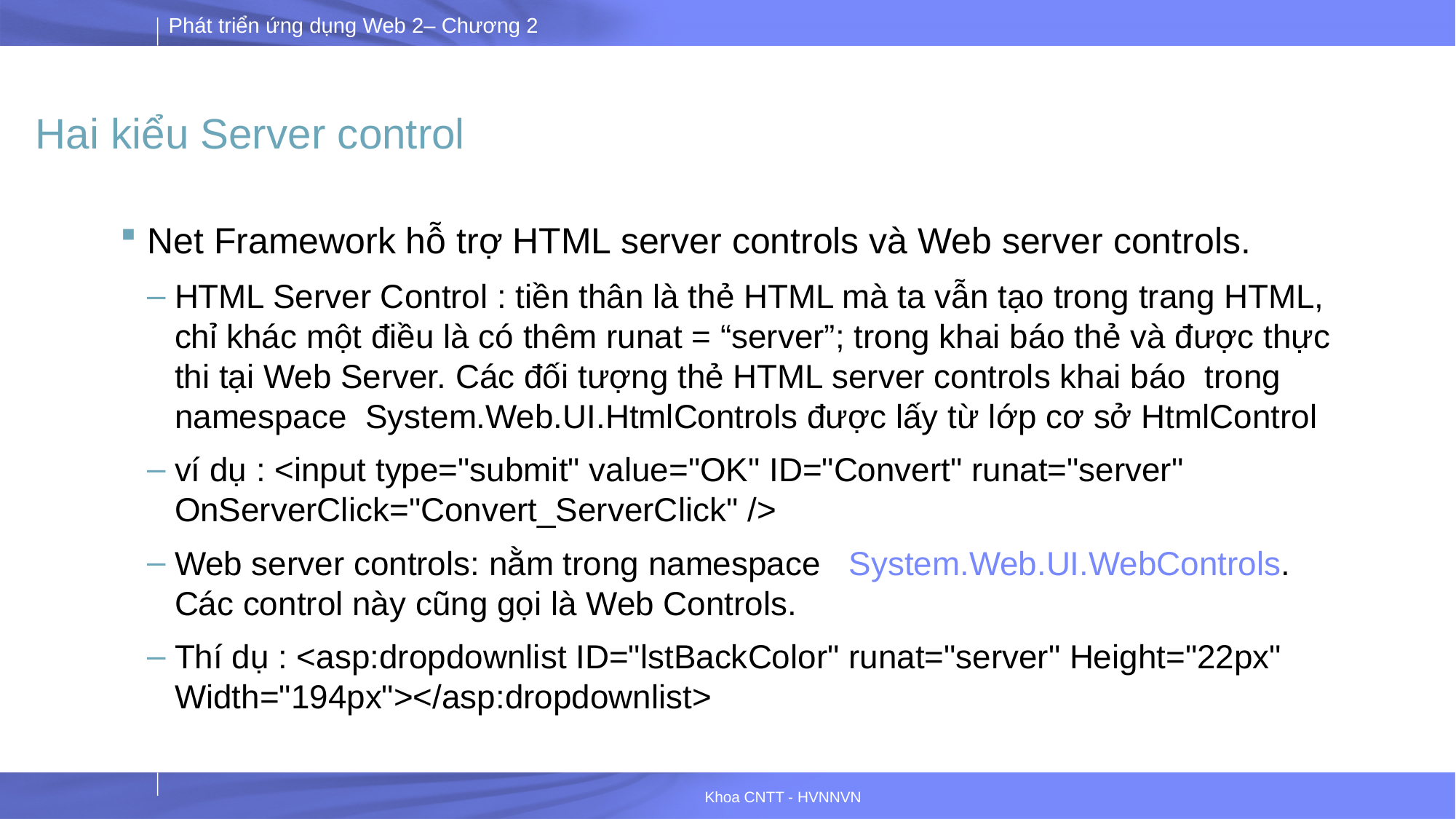

# Hai kiểu Server control
Net Framework hỗ trợ HTML server controls và Web server controls.
HTML Server Control : tiền thân là thẻ HTML mà ta vẫn tạo trong trang HTML, chỉ khác một điều là có thêm runat = “server”; trong khai báo thẻ và được thực thi tại Web Server. Các đối tượng thẻ HTML server controls khai báo  trong namespace  System.Web.UI.HtmlControls được lấy từ lớp cơ sở HtmlControl
ví dụ : <input type="submit" value="OK" ID="Convert" runat="server" OnServerClick="Convert_ServerClick" />
Web server controls: nằm trong namespace   System.Web.UI.WebControls. Các control này cũng gọi là Web Controls.
Thí dụ : <asp:dropdownlist ID="lstBackColor" runat="server" Height="22px" Width="194px"></asp:dropdownlist>